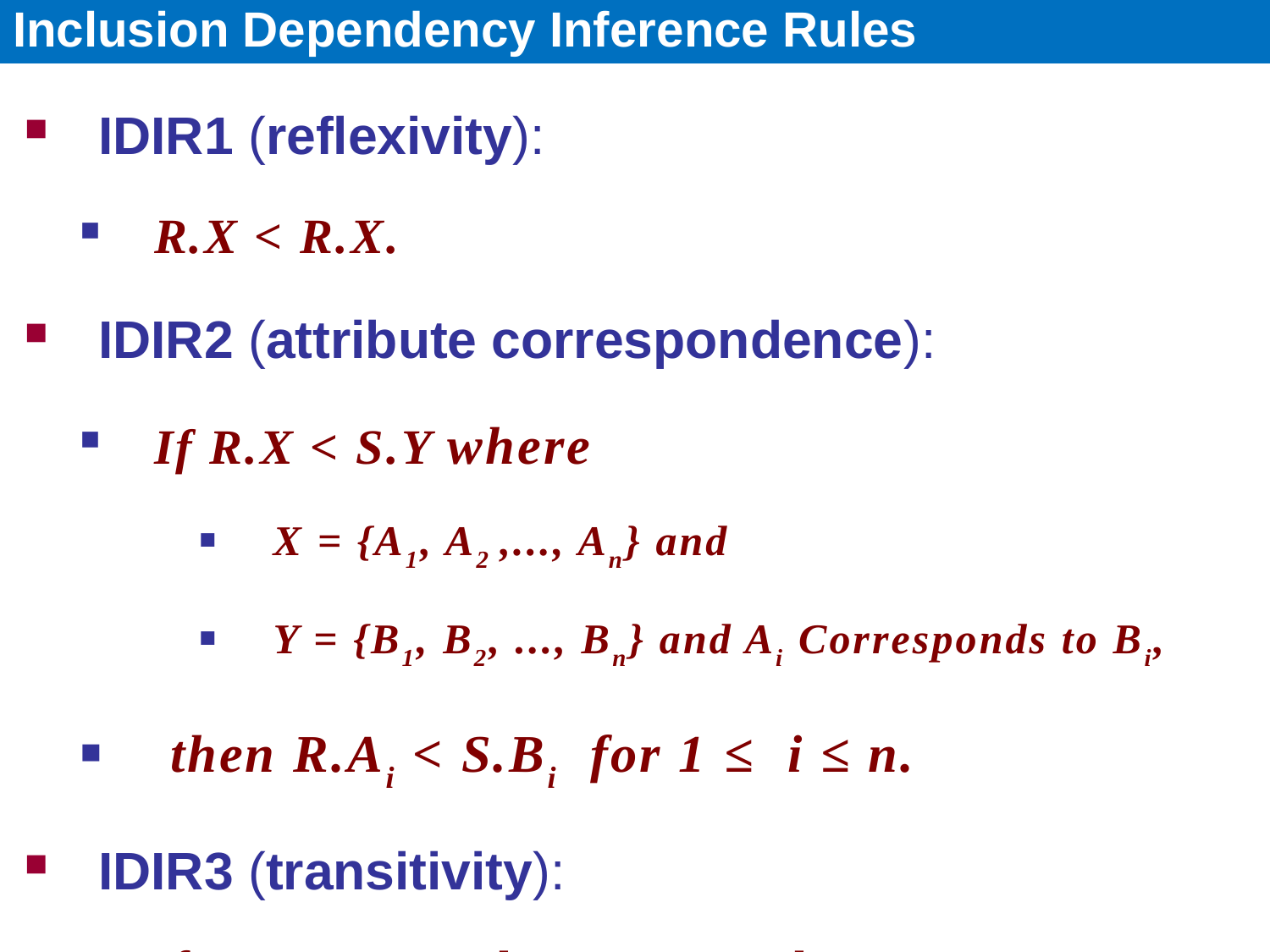

# Inclusion Dependency Inference Rules
IDIR1 (reflexivity):
R.X < R.X.
IDIR2 (attribute correspondence):
If R.X < S.Y where
X = {A1, A2 ,..., An} and
Y = {B1, B2, ..., Bn} and Ai Corresponds to Bi,
 then R.Ai < S.Bi  for 1 ≤  i ≤ n.
IDIR3 (transitivity):
If R.X < S.Y and S.Y < T.Z,  then R.X < T.Z.